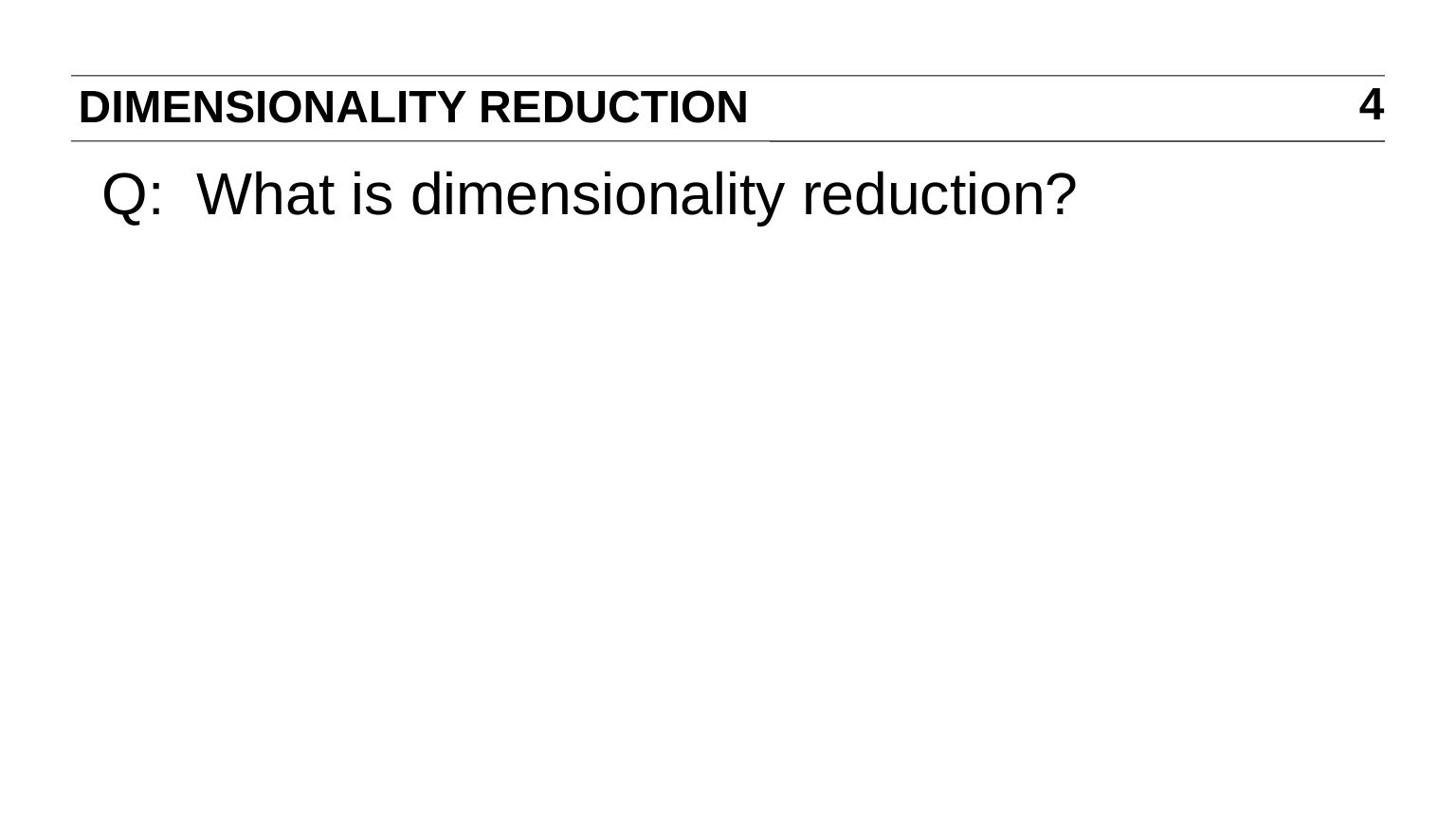

Dimensionality reduction
4
Q:  What is dimensionality reduction?